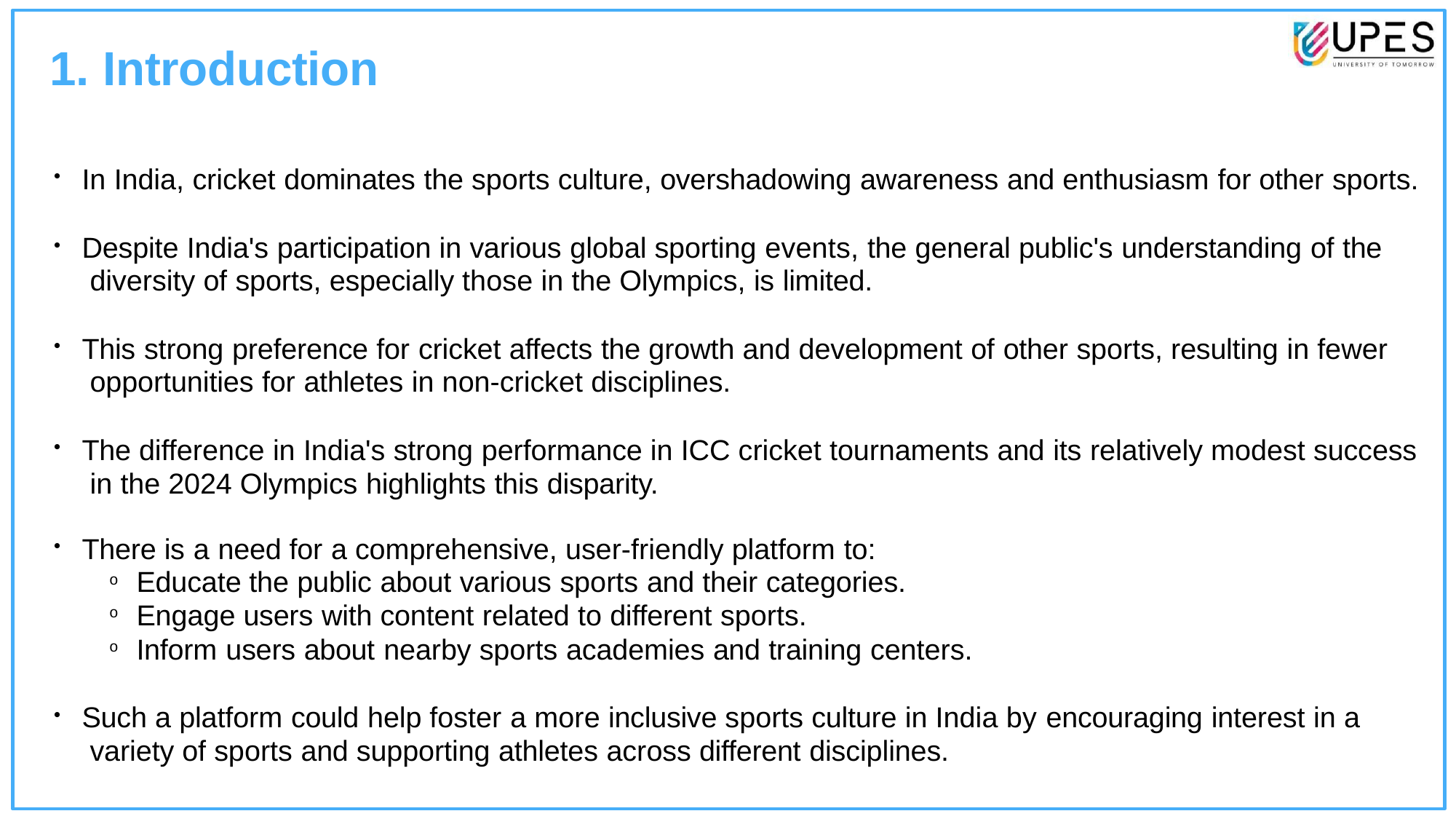

# 1. Introduction
In India, cricket dominates the sports culture, overshadowing awareness and enthusiasm for other sports.

Despite India's participation in various global sporting events, the general public's understanding of the  diversity of sports, especially those in the Olympics, is limited.

This strong preference for cricket affects the growth and development of other sports, resulting in fewer  opportunities for athletes in non-cricket disciplines.

The difference in India's strong performance in ICC cricket tournaments and its relatively modest success  in the 2024 Olympics highlights this disparity.

There is a need for a comprehensive, user-friendly platform to:
Educate the public about various sports and their categories.
Engage users with content related to different sports.
Inform users about nearby sports academies and training centers.

Such a platform could help foster a more inclusive sports culture in India by encouraging interest in a  variety of sports and supporting athletes across different disciplines.